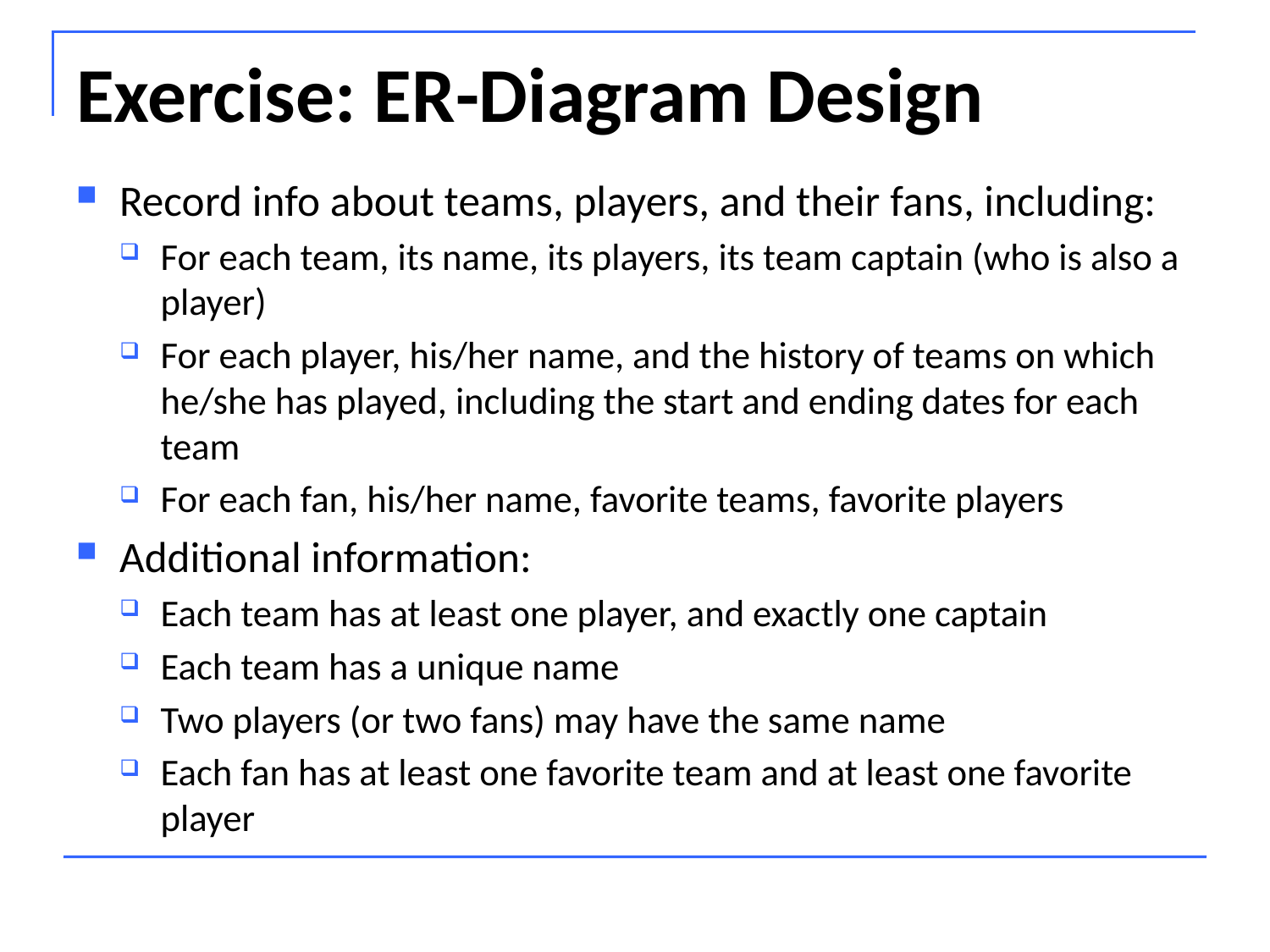

# Exercise: ER-Diagram Design
Record info about teams, players, and their fans, including:
For each team, its name, its players, its team captain (who is also a player)
For each player, his/her name, and the history of teams on which he/she has played, including the start and ending dates for each team
For each fan, his/her name, favorite teams, favorite players
Additional information:
Each team has at least one player, and exactly one captain
Each team has a unique name
Two players (or two fans) may have the same name
Each fan has at least one favorite team and at least one favorite player